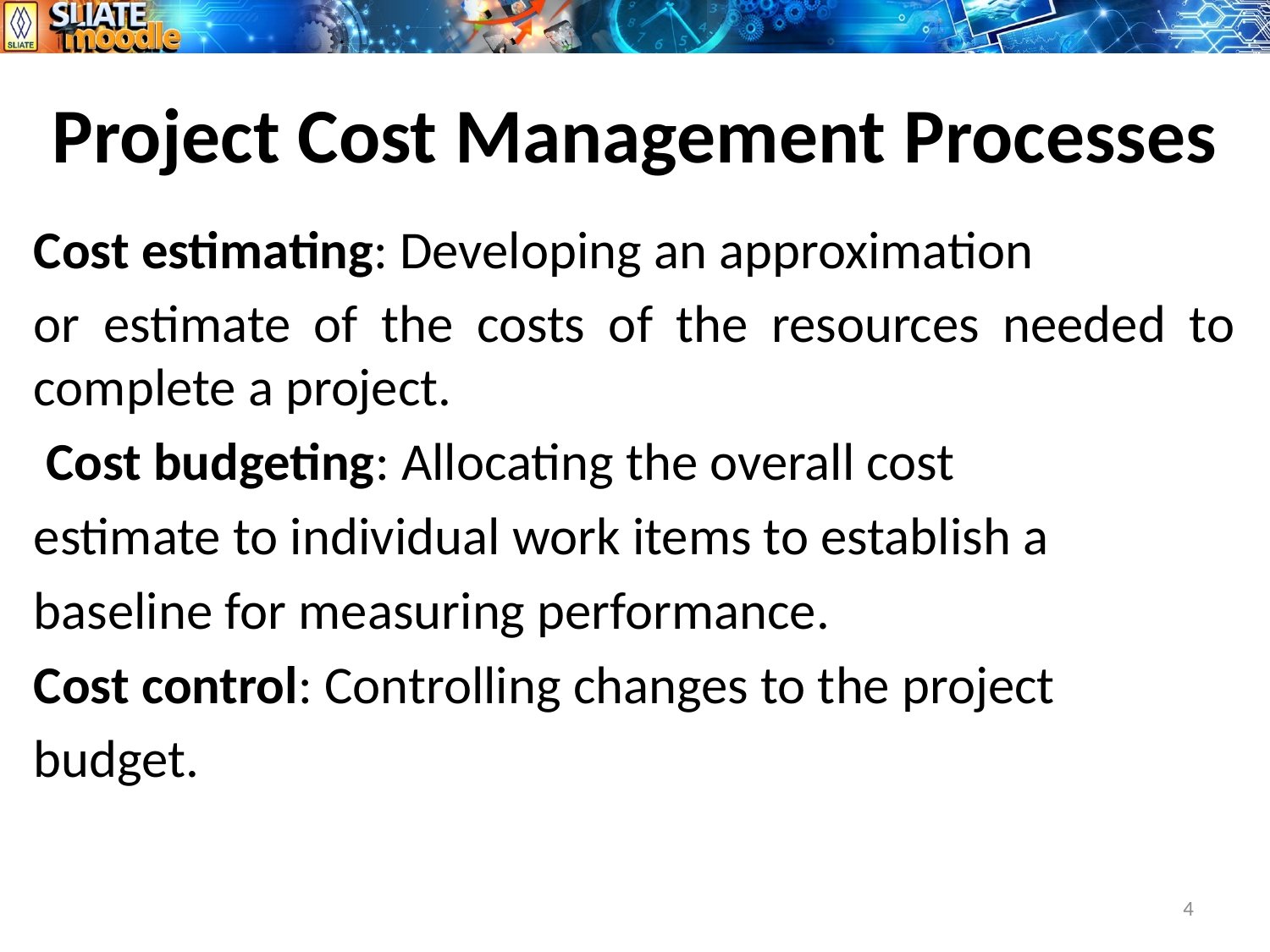

# Project Cost Management Processes
Cost estimating: Developing an approximation
or estimate of the costs of the resources needed to complete a project.
 Cost budgeting: Allocating the overall cost
estimate to individual work items to establish a
baseline for measuring performance.
Cost control: Controlling changes to the project
budget.
4